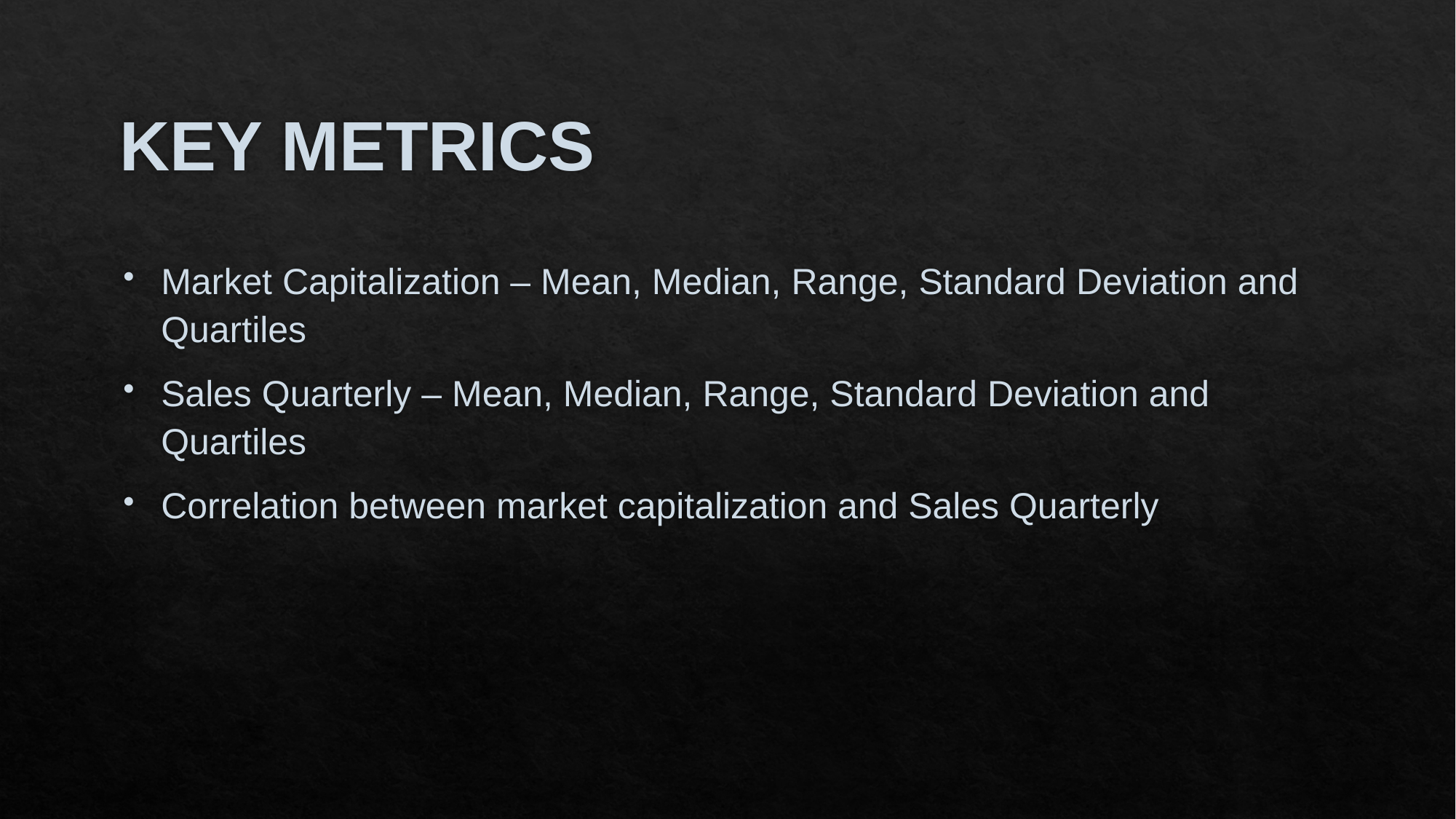

# KEY METRICS
Market Capitalization – Mean, Median, Range, Standard Deviation and Quartiles
Sales Quarterly – Mean, Median, Range, Standard Deviation and Quartiles
Correlation between market capitalization and Sales Quarterly